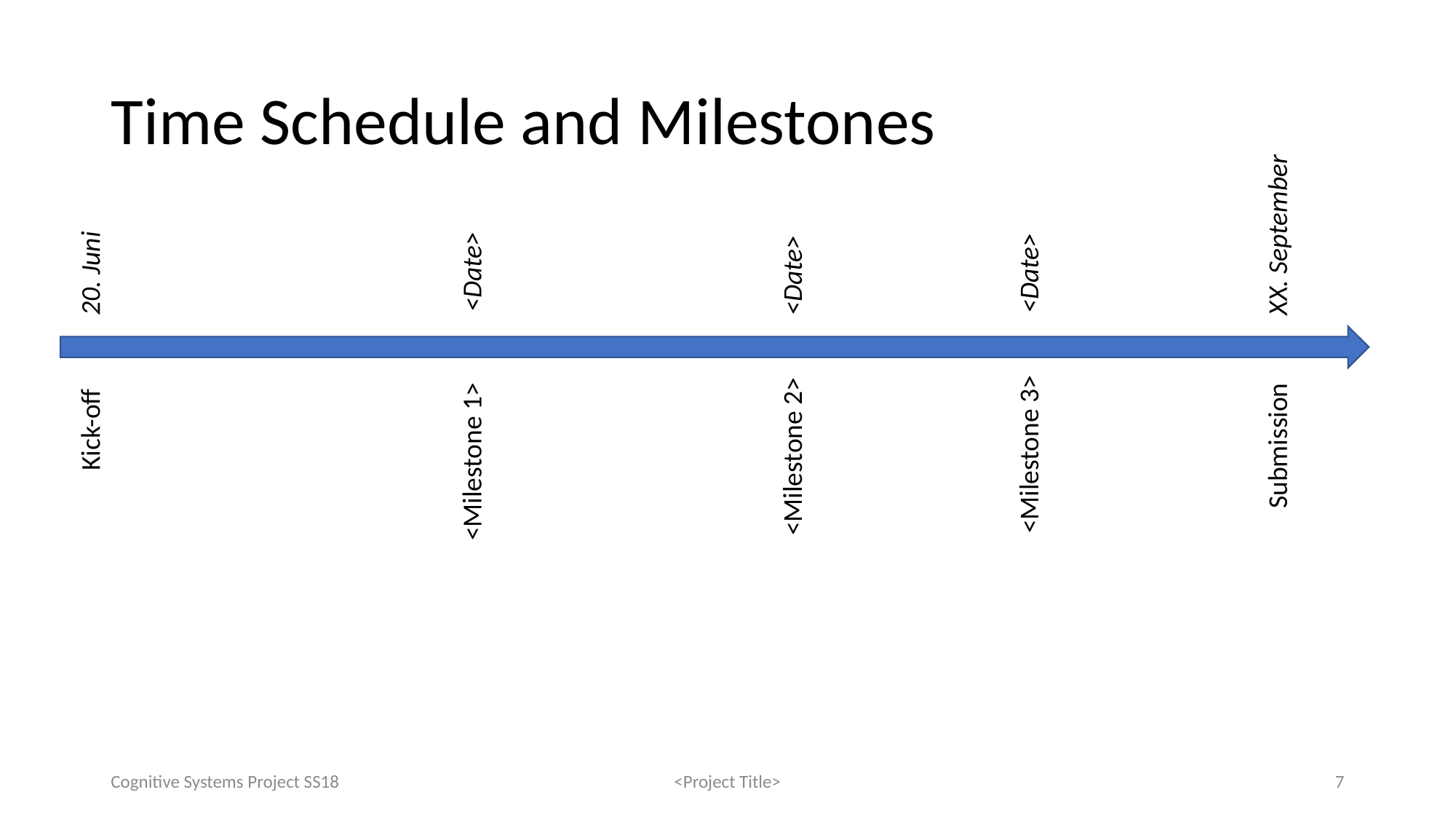

# Time Schedule and Milestones
XX. September
<Date>
<Date>
20. Juni
<Date>

Submission
Kick-off
<Milestone 3>
<Milestone 2>
<Milestone 1>
Cognitive Systems Project SS18
<Project Title>
7